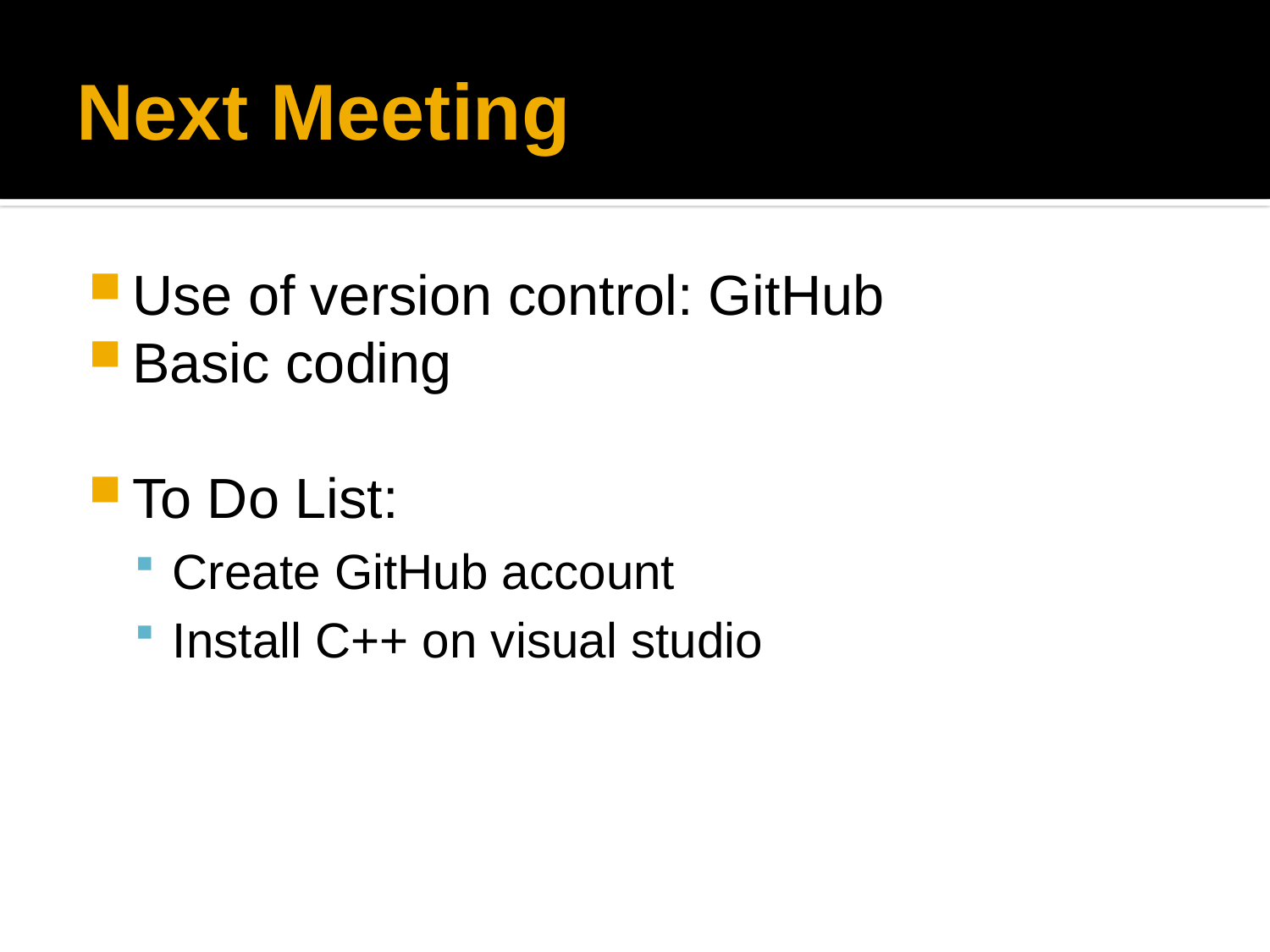

# Next Meeting
Use of version control: GitHub
Basic coding

To Do List:
Create GitHub account
Install C++ on visual studio